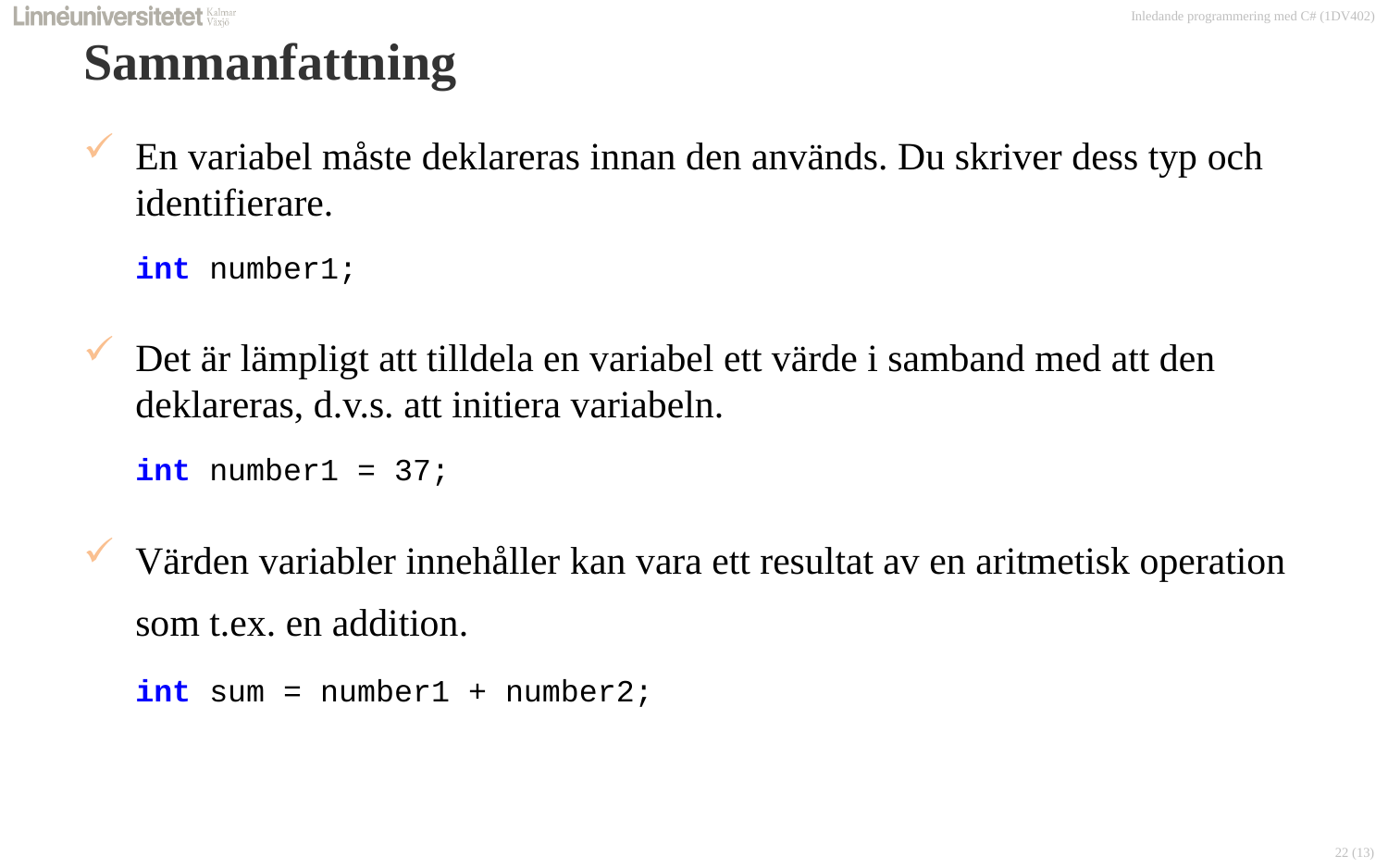

# Sammanfattning
En variabel måste deklareras innan den används. Du skriver dess typ och identifierare.
int number1;
Det är lämpligt att tilldela en variabel ett värde i samband med att den deklareras, d.v.s. att initiera variabeln.
int number1 = 37;
Värden variabler innehåller kan vara ett resultat av en aritmetisk operation som t.ex. en addition.
int sum = number1 + number2;